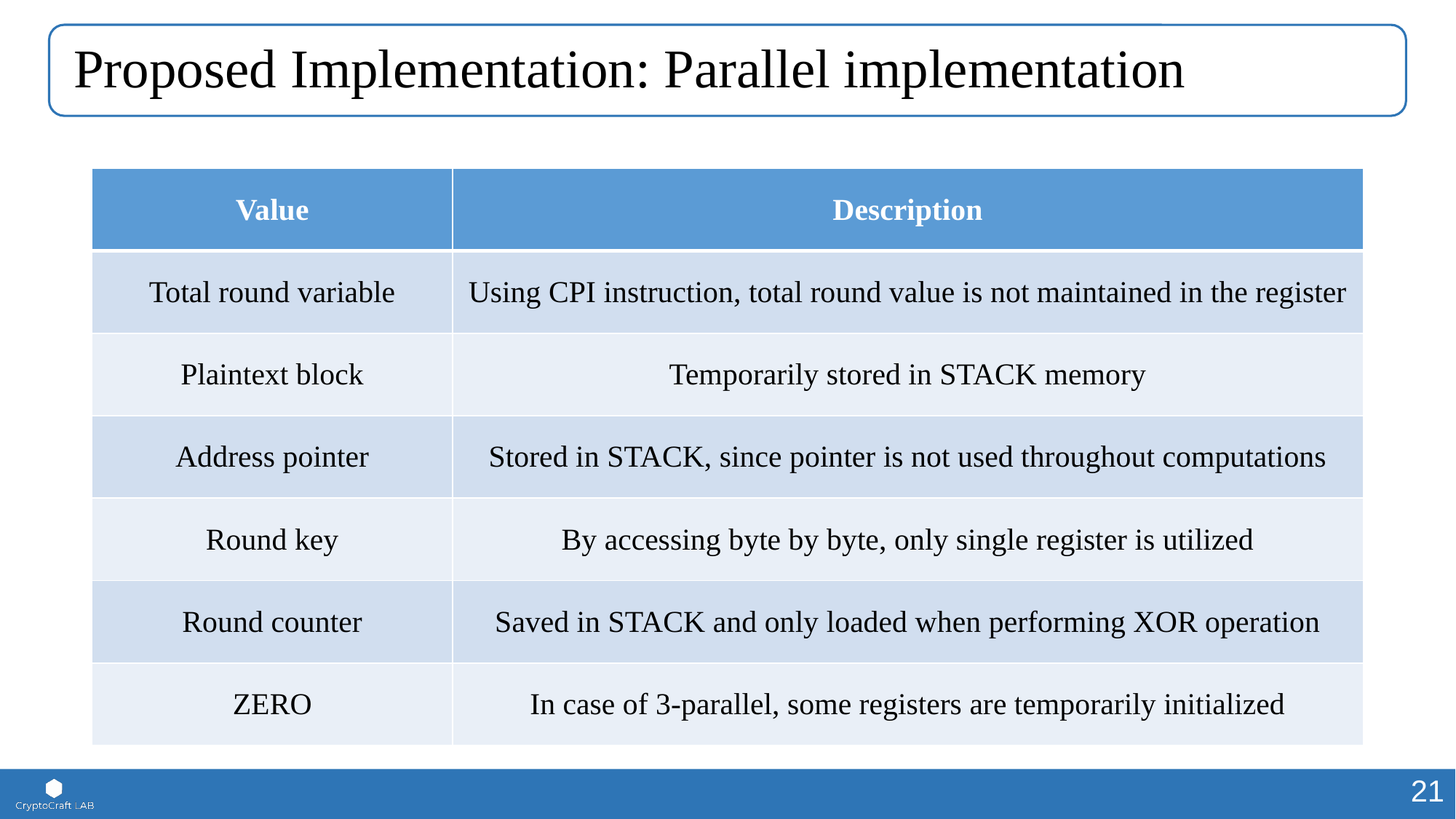

# Proposed Implementation: Parallel implementation
| Value | Description |
| --- | --- |
| Total round variable | Using CPI instruction, total round value is not maintained in the register |
| Plaintext block | Temporarily stored in STACK memory |
| Address pointer | Stored in STACK, since pointer is not used throughout computations |
| Round key | By accessing byte by byte, only single register is utilized |
| Round counter | Saved in STACK and only loaded when performing XOR operation |
| ZERO | In case of 3-parallel, some registers are temporarily initialized |